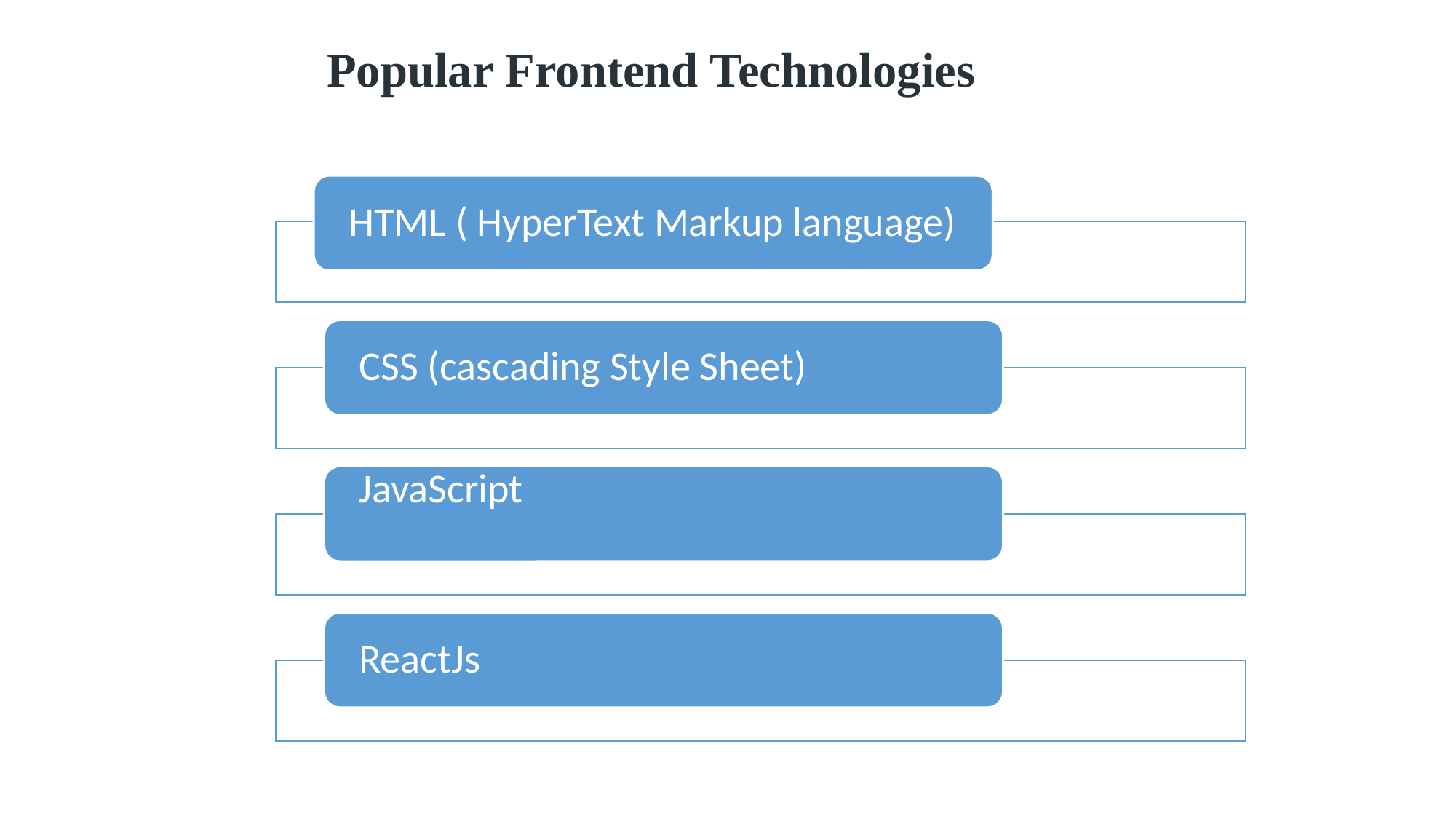

Popular Frontend Technologies
HTML ( HyperText Markup language)
CSS (cascading Style Sheet)
JavaScript
ReactJs